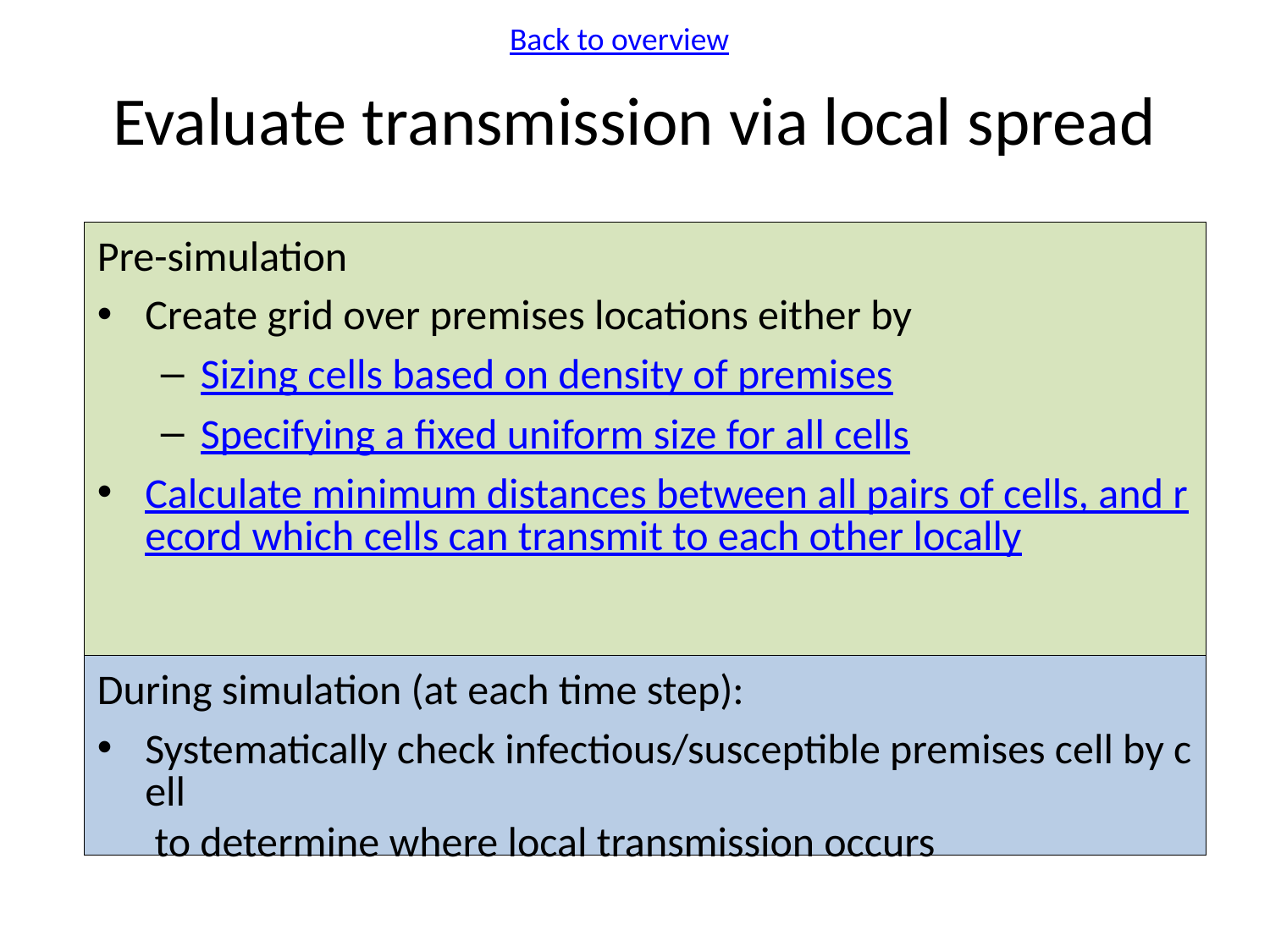

Back to overview
# Evaluate transmission via local spread
Pre-simulation
Create grid over premises locations either by
Sizing cells based on density of premises
Specifying a fixed uniform size for all cells
Calculate minimum distances between all pairs of cells, and record which cells can transmit to each other locally
During simulation (at each time step):
Systematically check infectious/susceptible premises cell by cell to determine where local transmission occurs